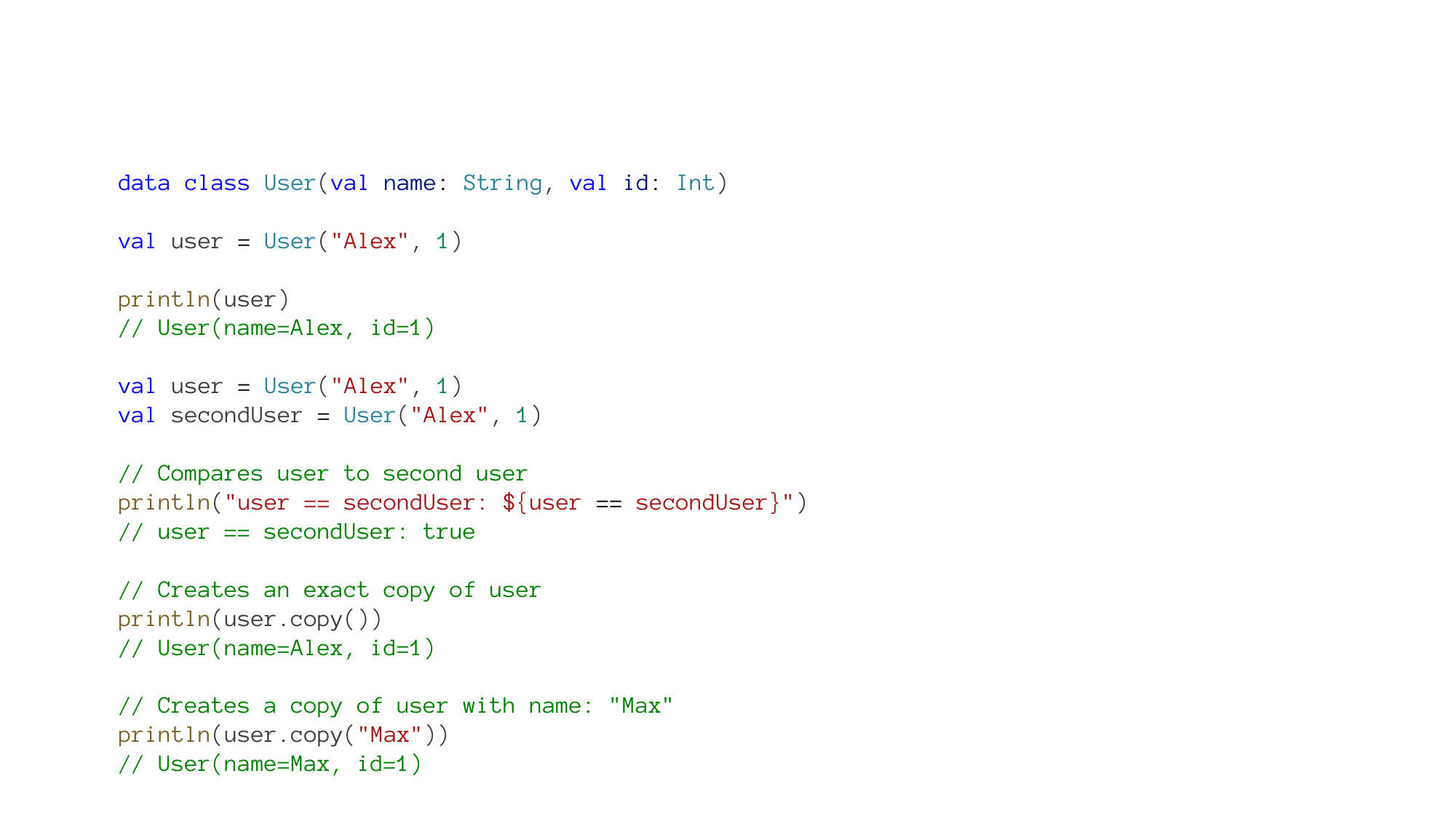

data class User(val name: String, val id: Int)
val user = User("Alex", 1)
println(user)
// User(name=Alex, id=1)
val user = User("Alex", 1)
val secondUser = User("Alex", 1)
// Compares user to second user
println("user == secondUser: ${user == secondUser}")
// user == secondUser: true
// Creates an exact copy of user
println(user.copy())
// User(name=Alex, id=1)
// Creates a copy of user with name: "Max"
println(user.copy("Max"))
// User(name=Max, id=1)